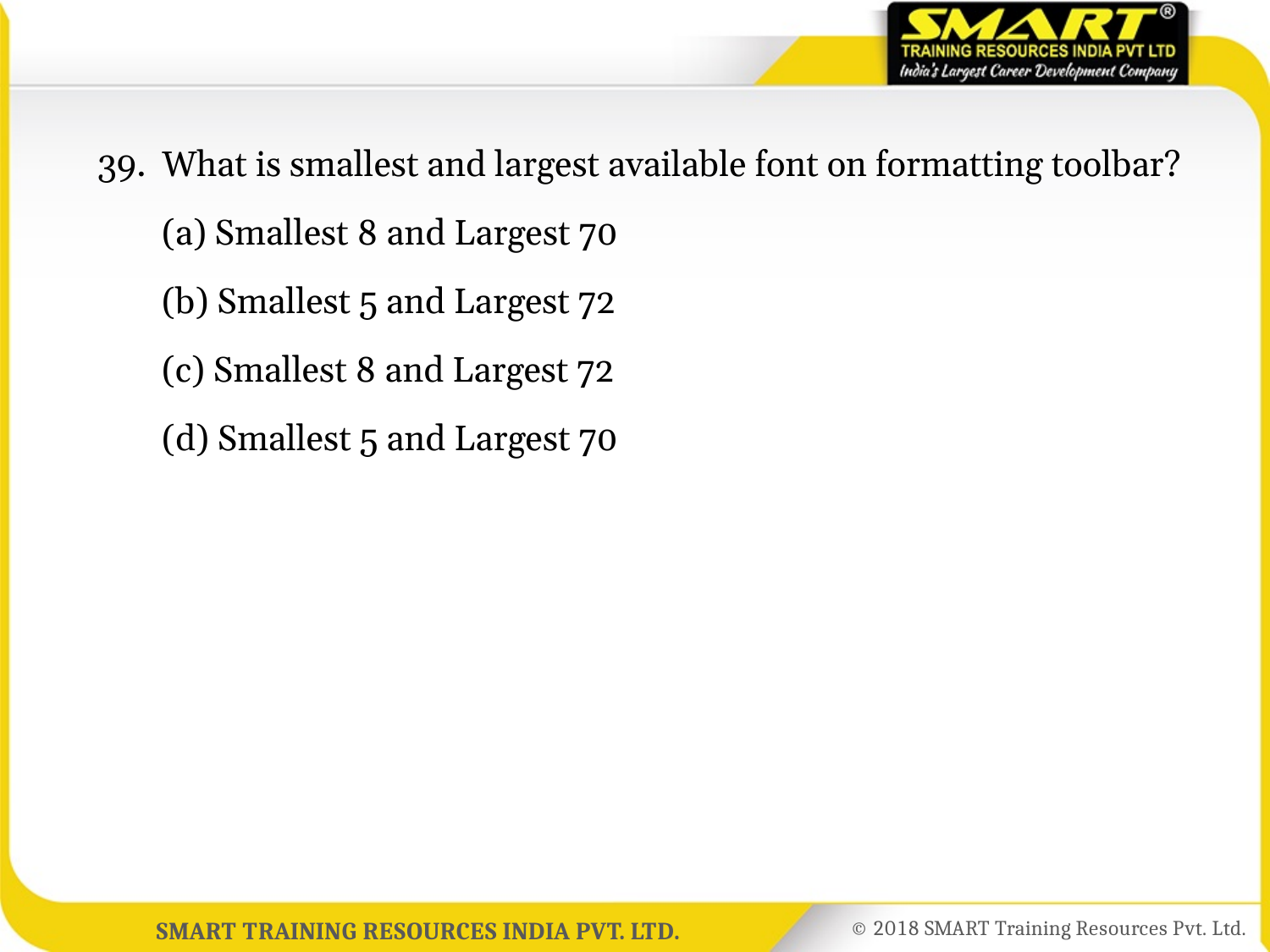

39.	What is smallest and largest available font on formatting toolbar?
	(a) Smallest 8 and Largest 70
	(b) Smallest 5 and Largest 72
	(c) Smallest 8 and Largest 72
	(d) Smallest 5 and Largest 70